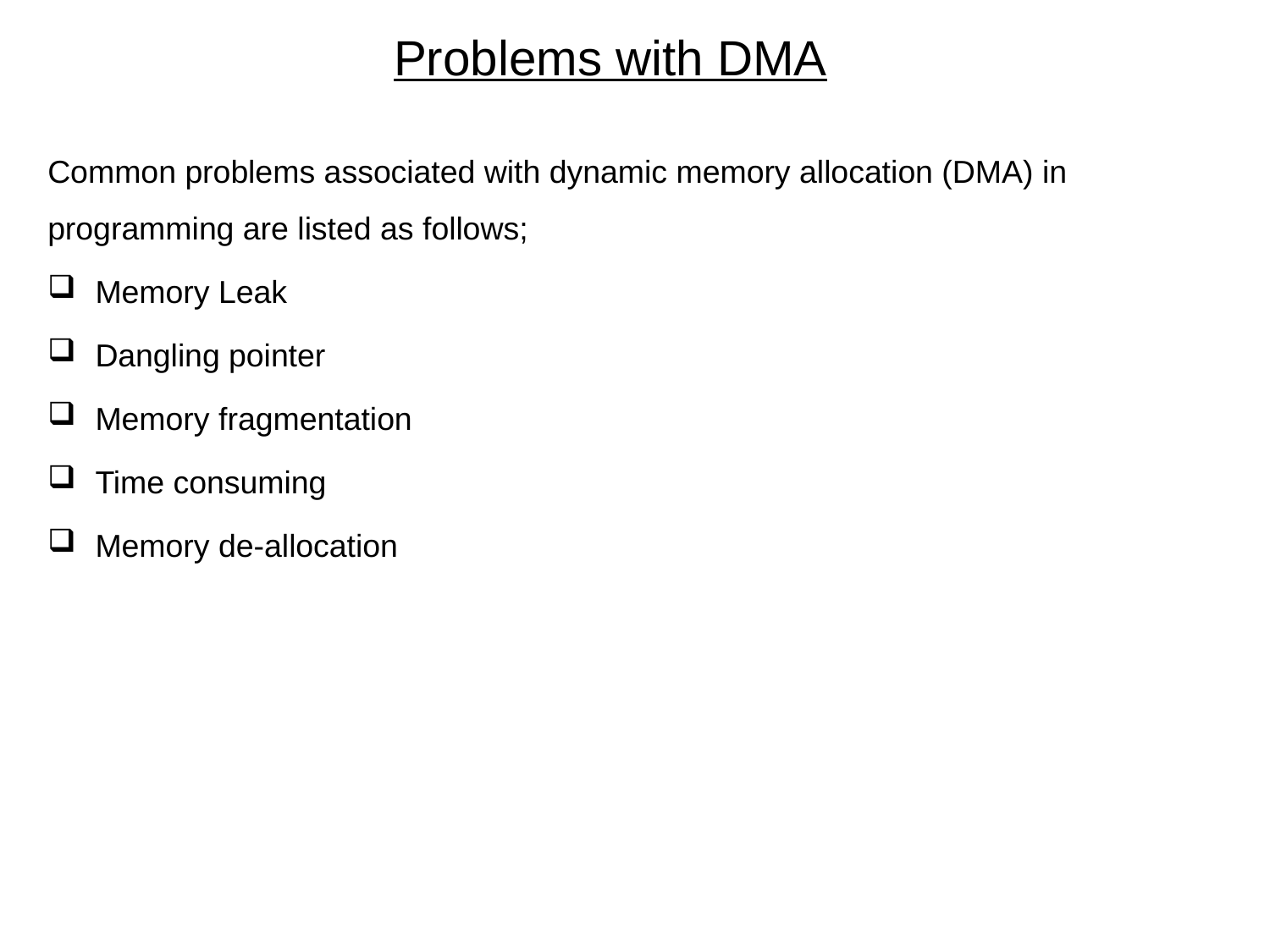

# Problems with DMA
Common problems associated with dynamic memory allocation (DMA) in programming are listed as follows;
Memory Leak
Dangling pointer
Memory fragmentation
Time consuming
Memory de-allocation